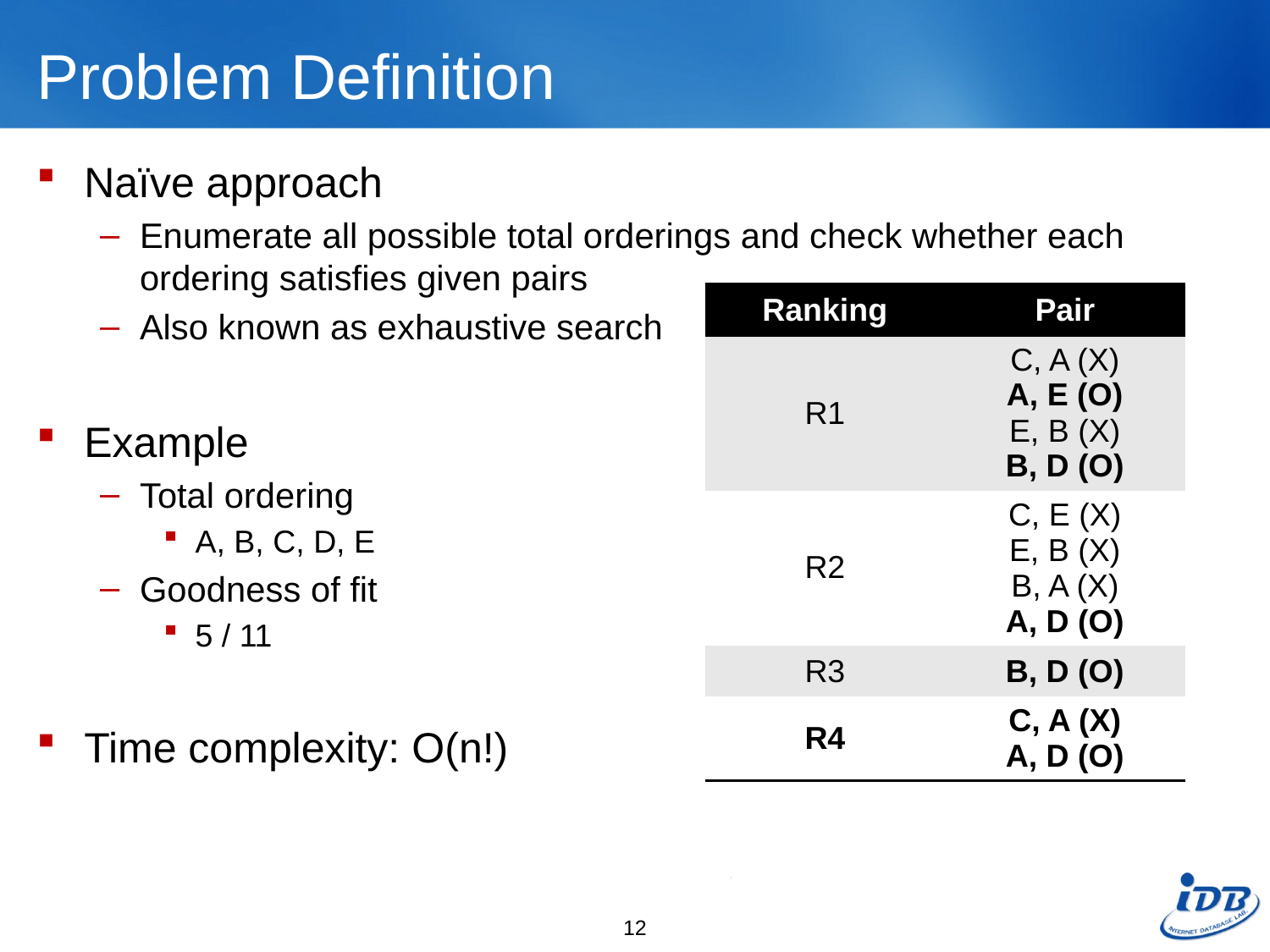

# Problem Definition
Naïve approach
Enumerate all possible total orderings and check whether each ordering satisfies given pairs
Also known as exhaustive search

Example
Total ordering
A, B, C, D, E
Goodness of fit
5 / 11

Time complexity: O(n!)

| Ranking | Pair |
| --- | --- |
| R1 | C, A (X) A, E (O) E, B (X) B, D (O) |
| R2 | C, E (X) E, B (X) B, A (X) A, D (O) |
| R3 | B, D (O) |
| R4 | C, A (X) A, D (O) |
12